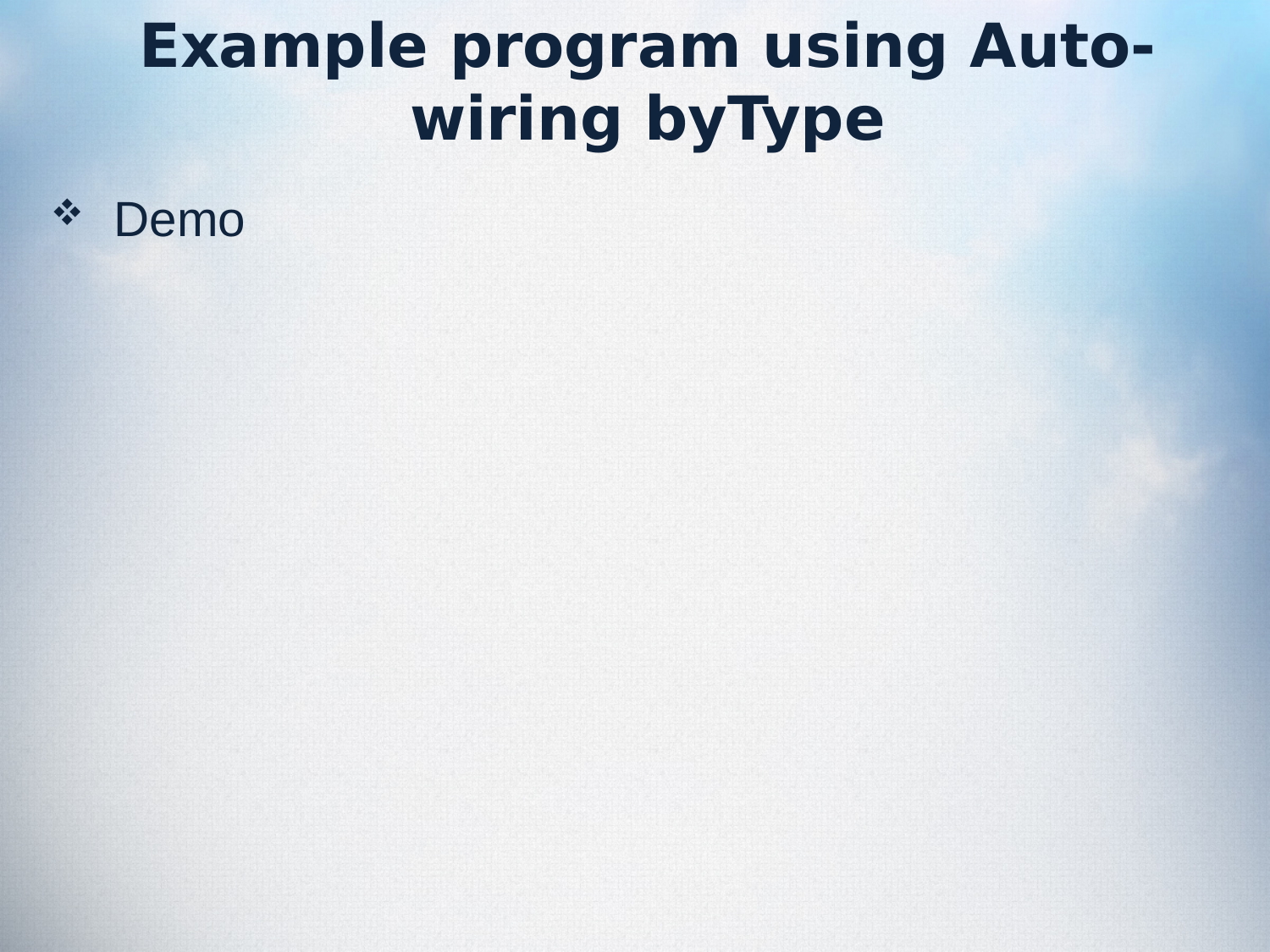

# Example program using Auto-wiring byType
Demo